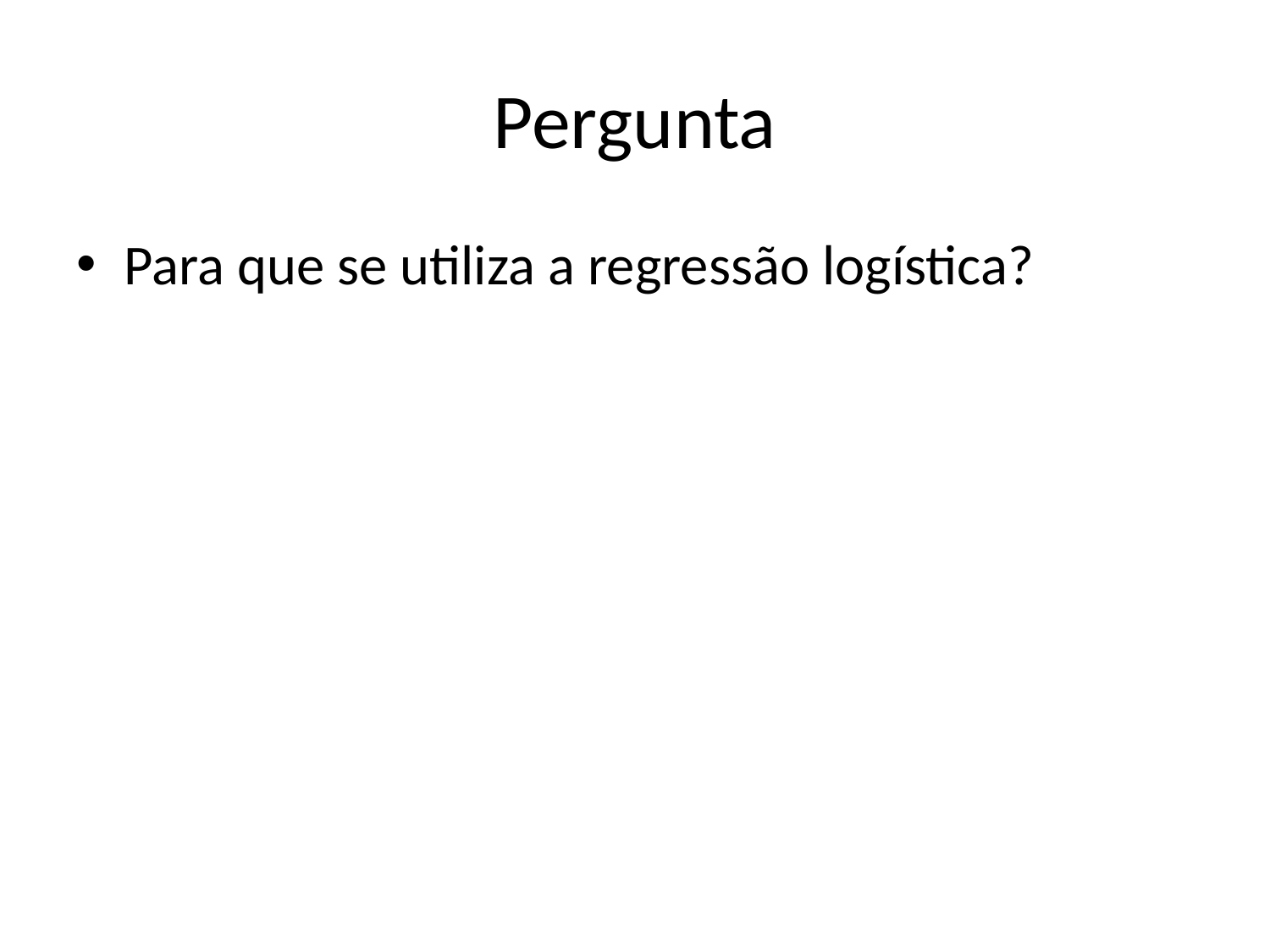

# Pergunta
Para que se utiliza a regressão logística?